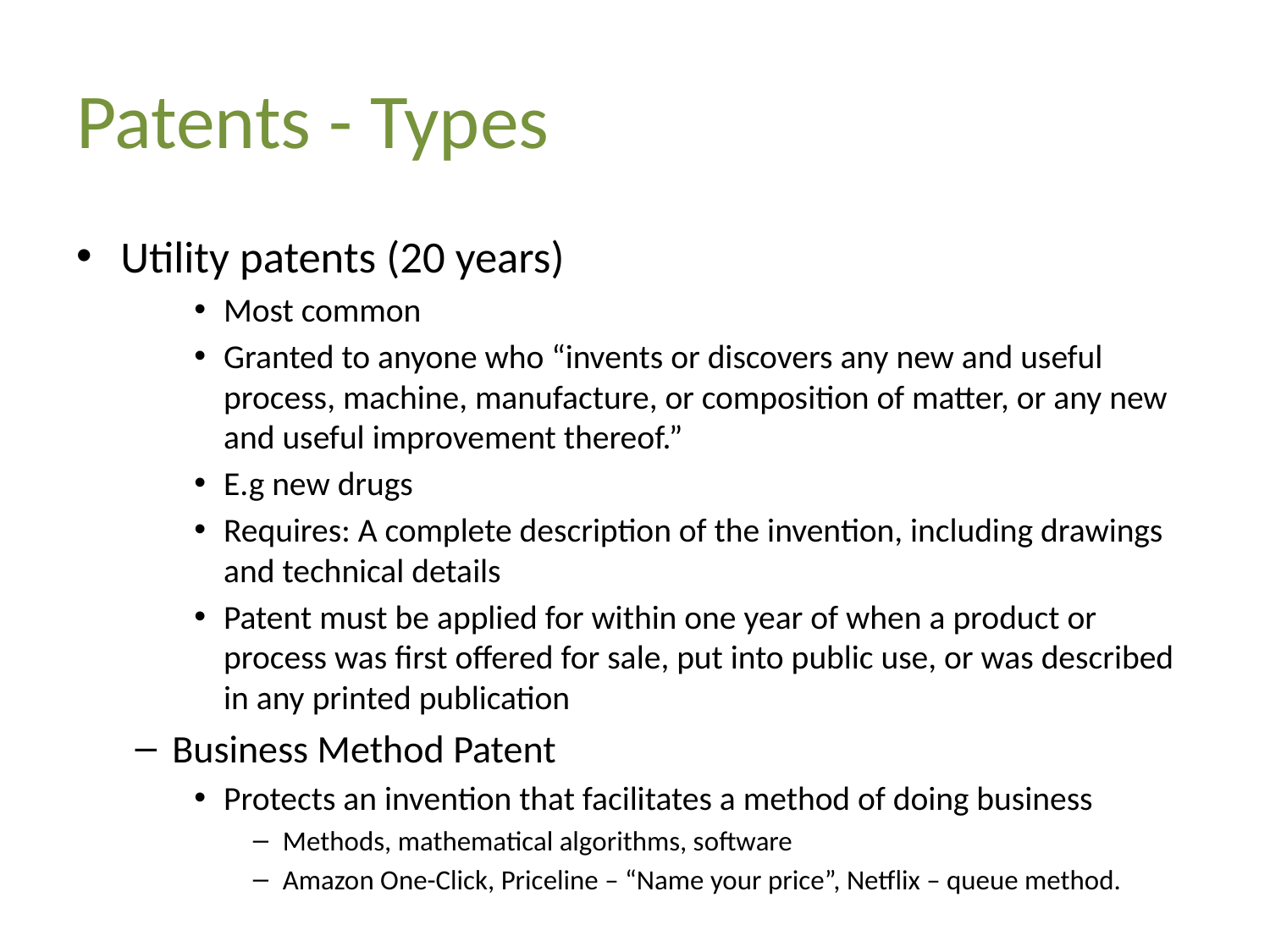

# Patents - Types
Utility patents (20 years)
Most common
Granted to anyone who “invents or discovers any new and useful process, machine, manufacture, or composition of matter, or any new and useful improvement thereof.”
E.g new drugs
Requires: A complete description of the invention, including drawings and technical details
Patent must be applied for within one year of when a product or process was first offered for sale, put into public use, or was described in any printed publication
Business Method Patent
Protects an invention that facilitates a method of doing business
Methods, mathematical algorithms, software
Amazon One-Click, Priceline – “Name your price”, Netflix – queue method.